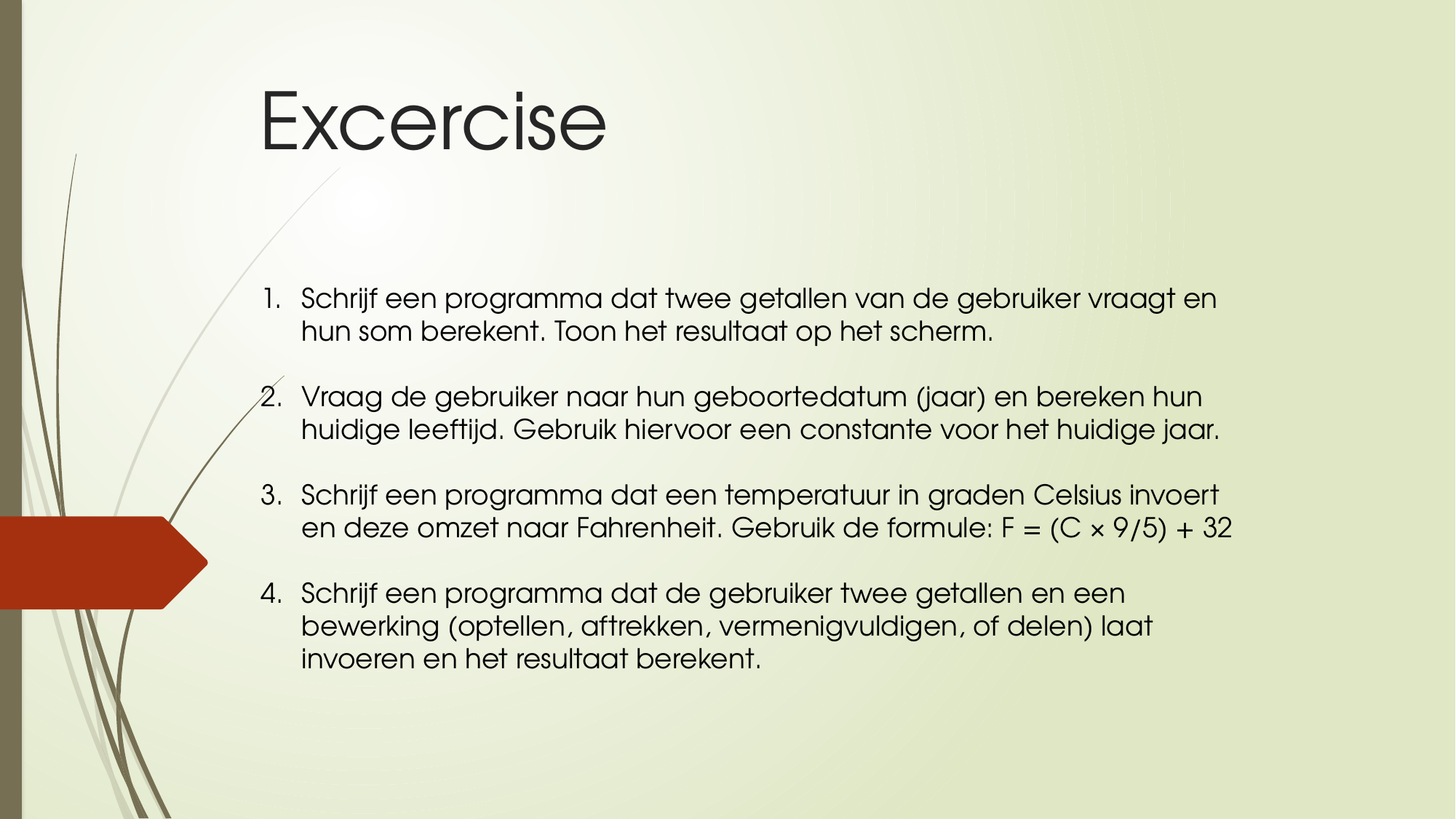

# Excercise
Schrijf een programma dat twee getallen van de gebruiker vraagt en hun som berekent. Toon het resultaat op het scherm.
Vraag de gebruiker naar hun geboortedatum (jaar) en bereken hun huidige leeftijd. Gebruik hiervoor een constante voor het huidige jaar.
Schrijf een programma dat een temperatuur in graden Celsius invoert en deze omzet naar Fahrenheit. Gebruik de formule: F = (C × 9/5) + 32
Schrijf een programma dat de gebruiker twee getallen en een bewerking (optellen, aftrekken, vermenigvuldigen, of delen) laat invoeren en het resultaat berekent.